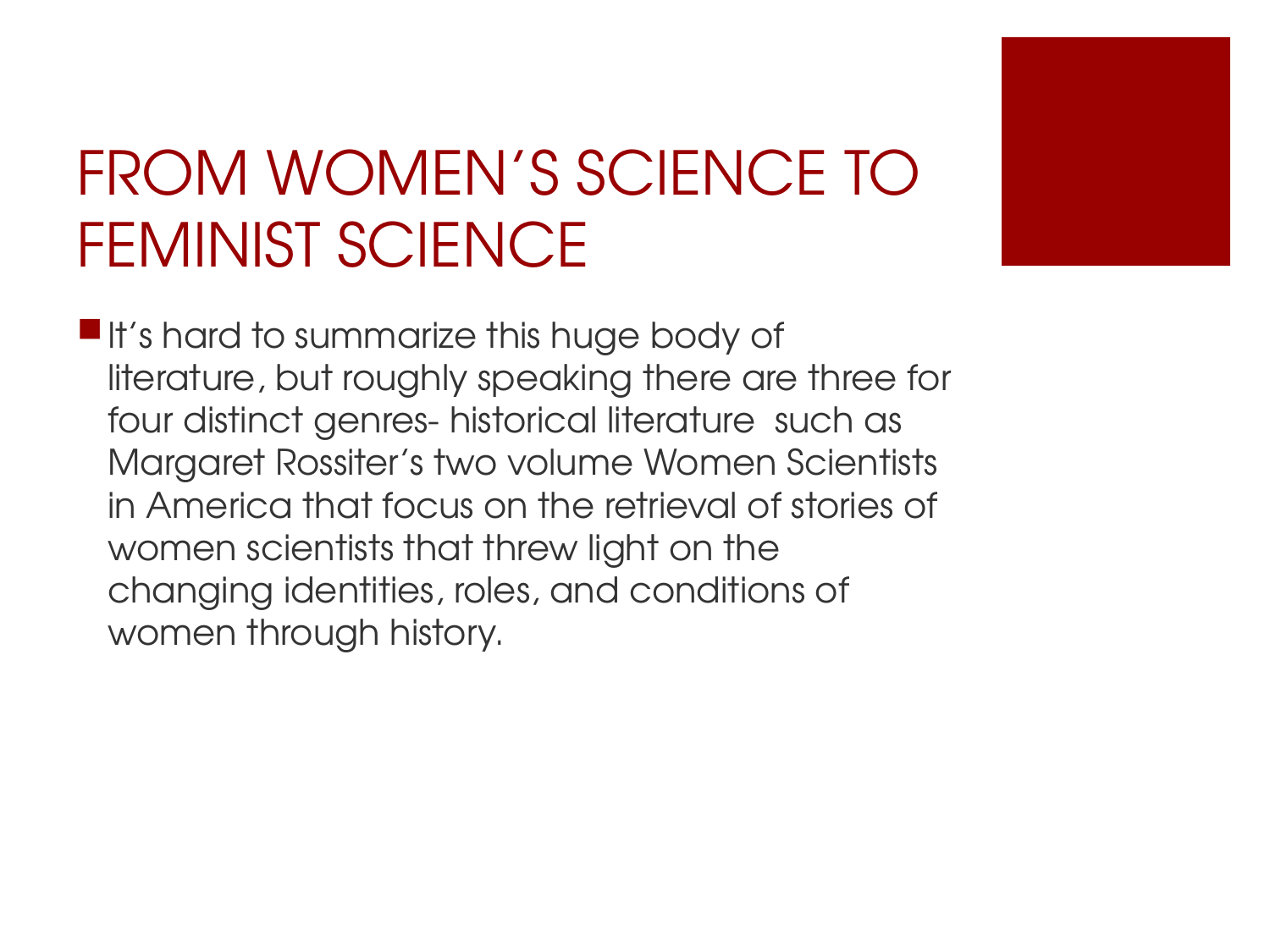

# FROM WOMEN’S SCIENCE TO FEMINIST SCIENCE
It’s hard to summarize this huge body of  literature, but roughly speaking there are three for four distinct genres- historical literature  such as Margaret Rossiter’s two volume Women Scientists in America that focus on the retrieval of stories of women scientists that threw light on the changing identities, roles, and conditions of women through history.